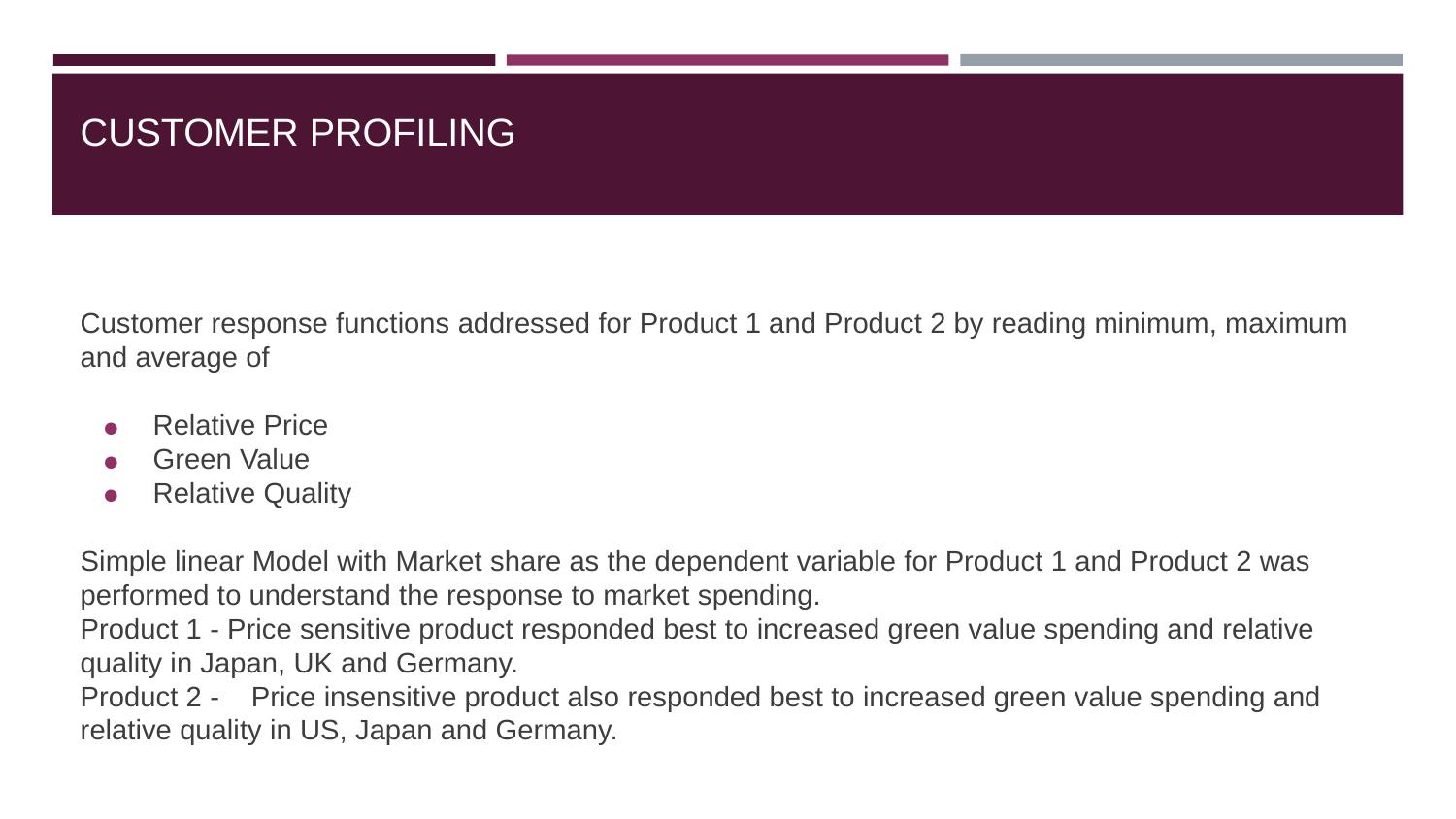

# CUSTOMER PROFILING

Customer response functions addressed for Product 1 and Product 2 by reading minimum, maximum and average of

Relative Price
Green Value
Relative Quality

Simple linear Model with Market share as the dependent variable for Product 1 and Product 2 was performed to understand the response to market spending.
Product 1 - Price sensitive product responded best to increased green value spending and relative quality in Japan, UK and Germany.
Product 2 -    Price insensitive product also responded best to increased green value spending and relative quality in US, Japan and Germany.